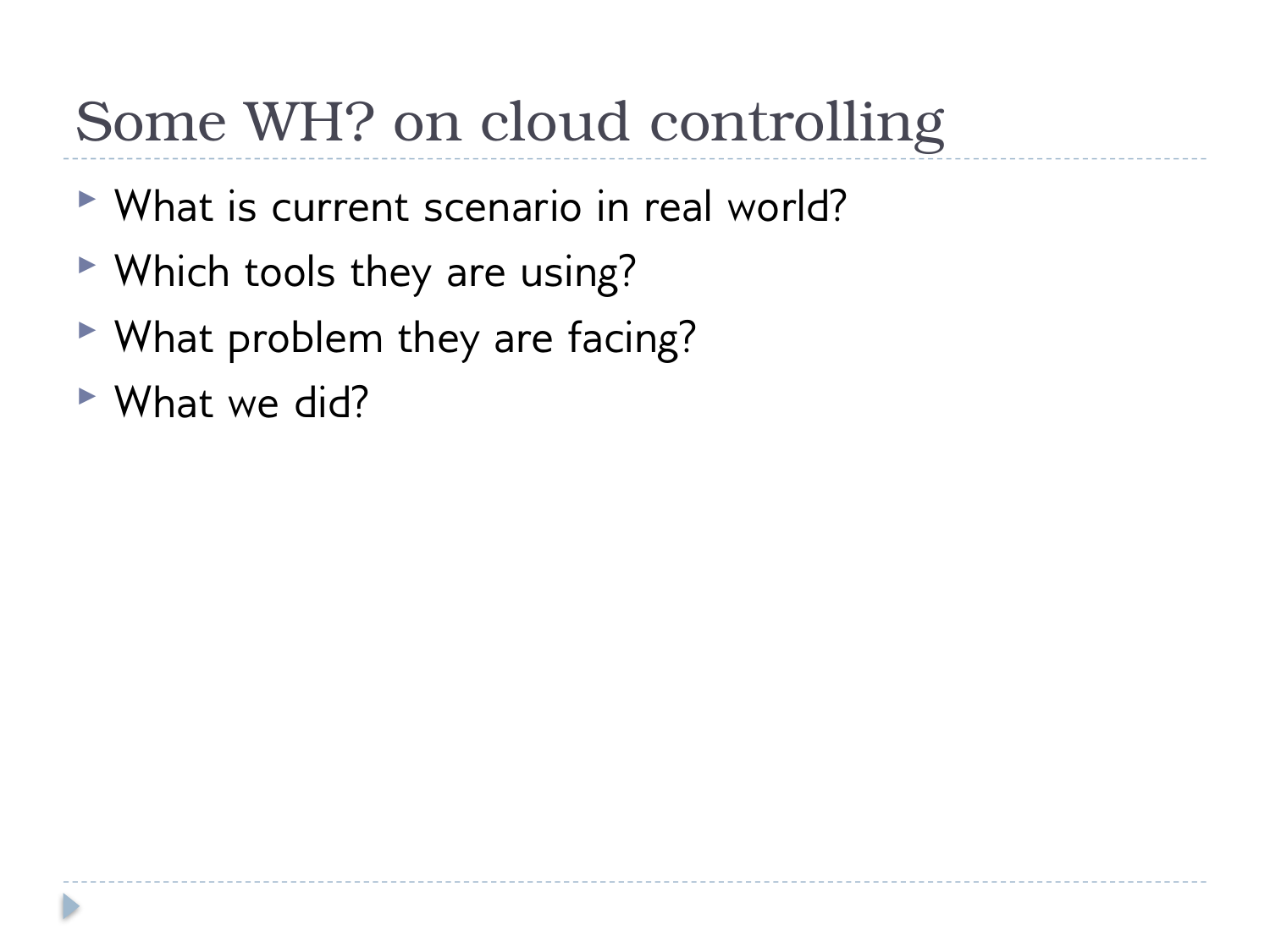

# Some WH? on cloud controlling
What is current scenario in real world?
Which tools they are using?
What problem they are facing?
What we did?